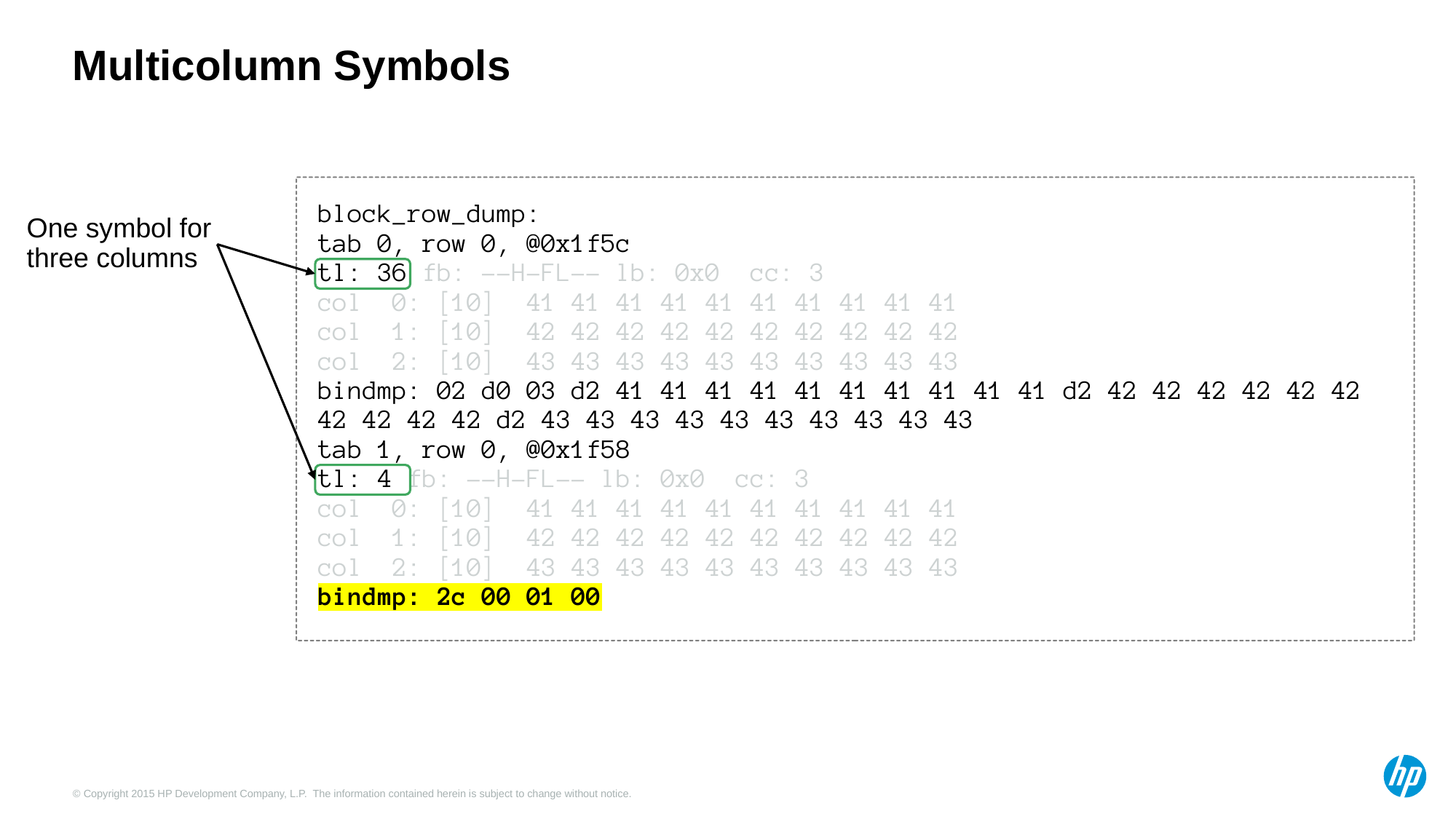

Multicolumn Symbols
block_row_dump:
tab 0, row 0, @0x1f5c
tl: 36 fb: --H-FL-- lb: 0x0  cc: 3
col  0: [10]  41 41 41 41 41 41 41 41 41 41
col  1: [10]  42 42 42 42 42 42 42 42 42 42
col  2: [10]  43 43 43 43 43 43 43 43 43 43
bindmp: 02 d0 03 d2 41 41 41 41 41 41 41 41 41 41 d2 42 42 42 42 42 42 42 42 42 42 d2 43 43 43 43 43 43 43 43 43 43
tab 1, row 0, @0x1f58
tl: 4 fb: --H-FL-- lb: 0x0  cc: 3
col  0: [10]  41 41 41 41 41 41 41 41 41 41
col  1: [10]  42 42 42 42 42 42 42 42 42 42
col  2: [10]  43 43 43 43 43 43 43 43 43 43
bindmp: 2c 00 01 00
One symbol for
three columns